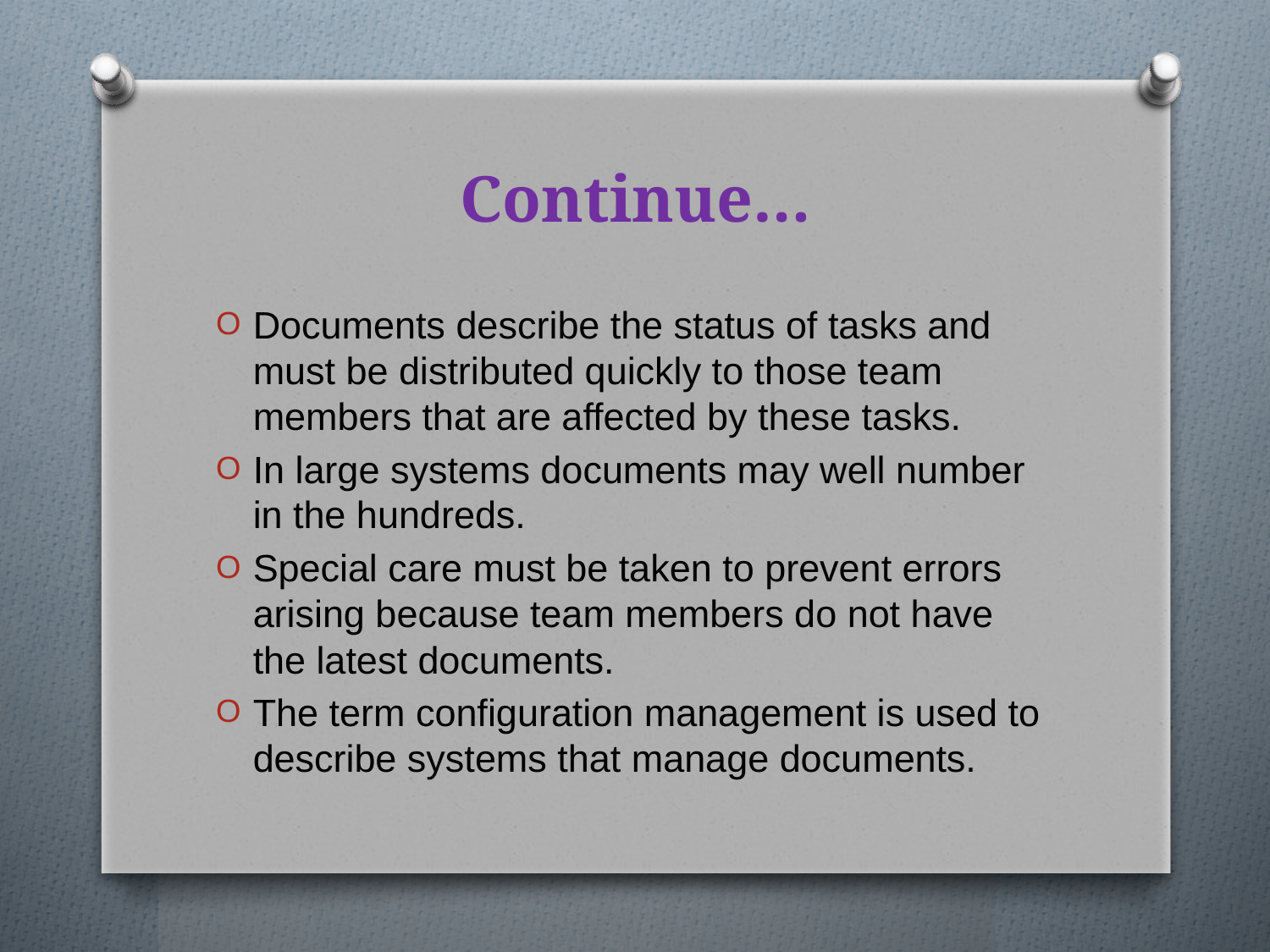

# Continue…
Documents describe the status of tasks and must be distributed quickly to those team members that are affected by these tasks.
In large systems documents may well number in the hundreds.
Special care must be taken to prevent errors arising because team members do not have the latest documents.
The term configuration management is used to describe systems that manage documents.